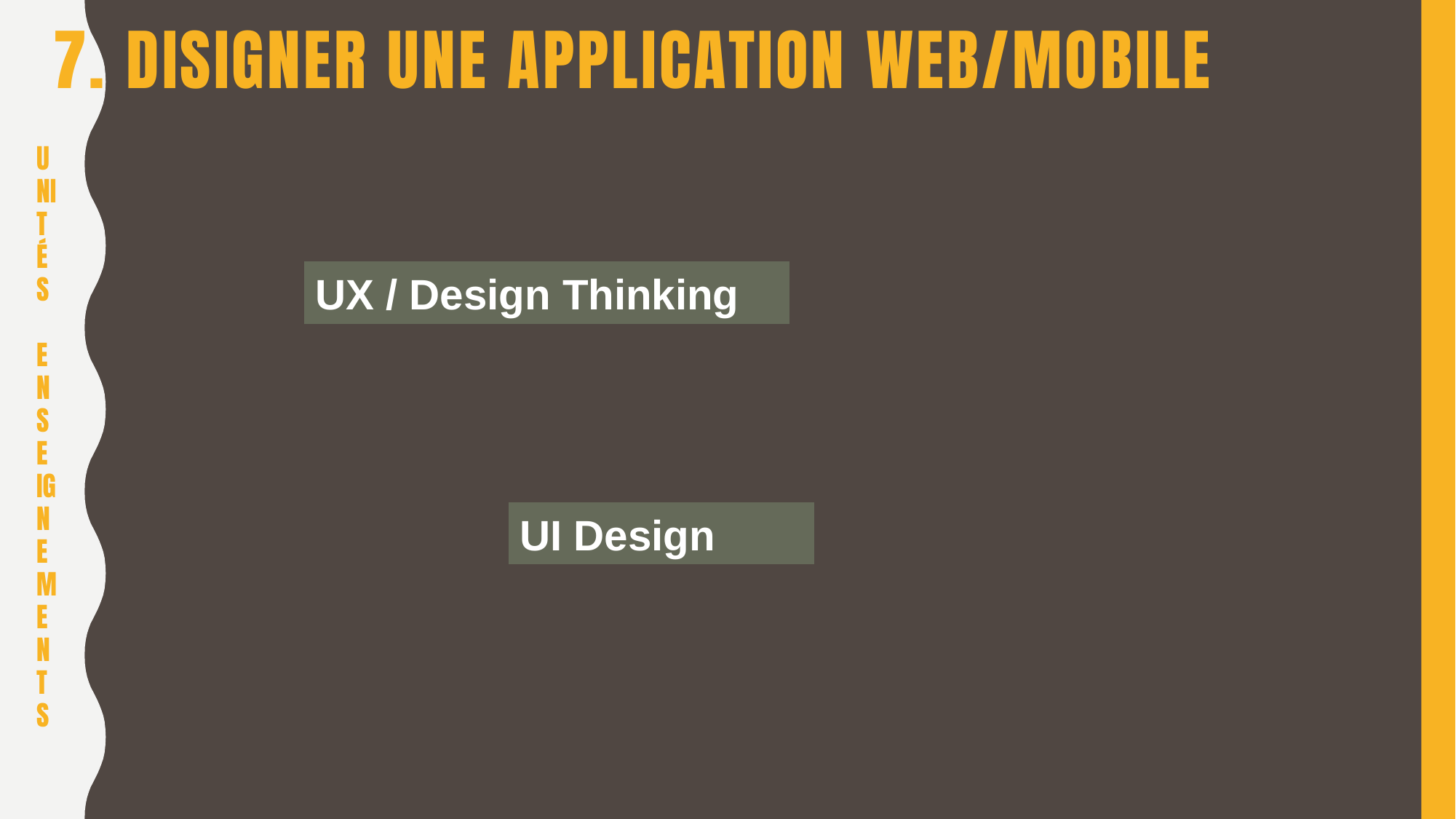

# 7. Disigner une application web/mobile
UNI
TÉS

ENSE
IGNEMENTS
UX / Design Thinking
UI Design